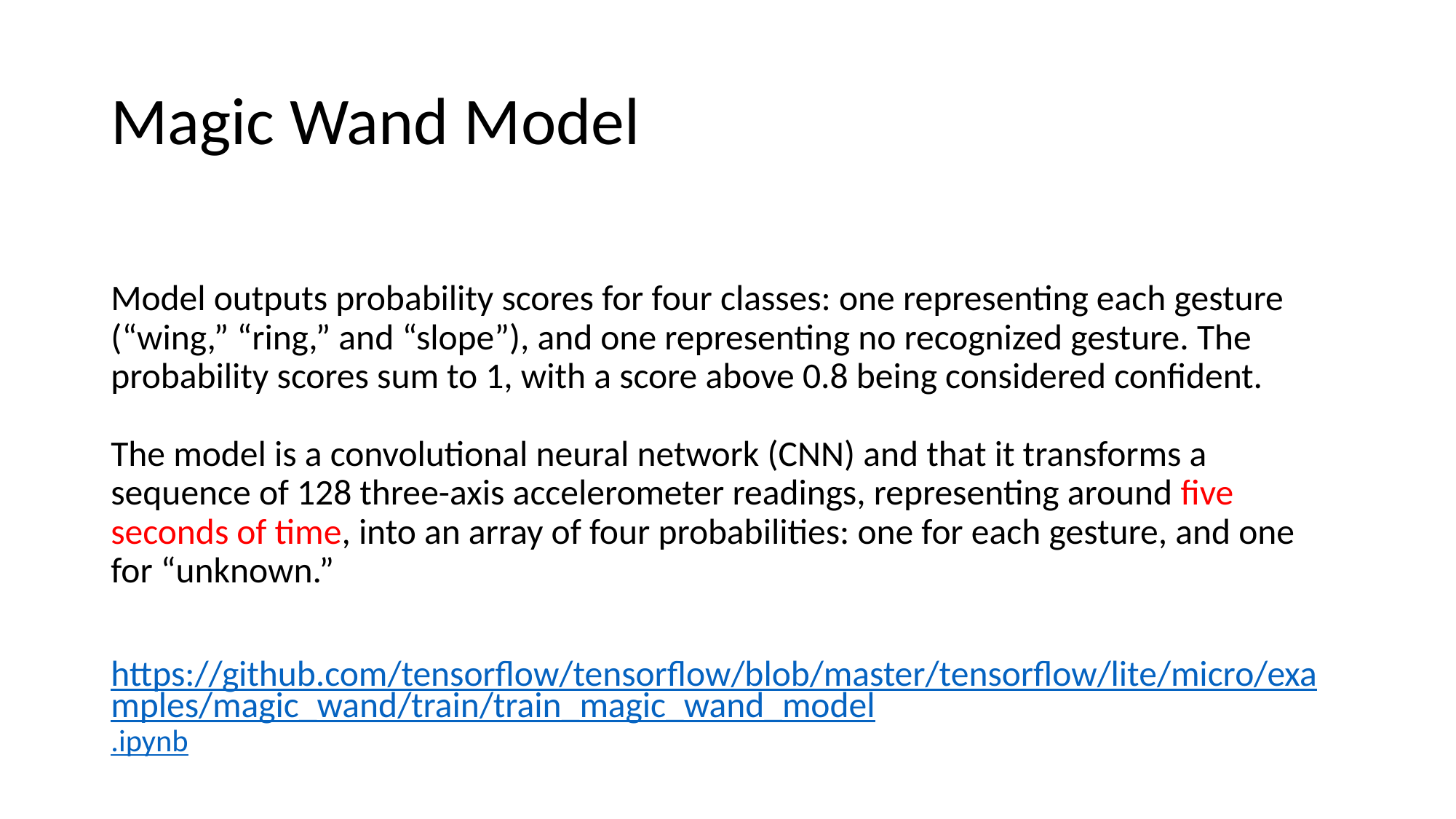

# Magic Wand Model

Model outputs probability scores for four classes: one representing each gesture (“wing,” “ring,” and “slope”), and one representing no recognized gesture. The probability scores sum to 1, with a score above 0.8 being considered confident.
The model is a convolutional neural network (CNN) and that it transforms a sequence of 128 three-axis accelerometer readings, representing around five seconds of time, into an array of four probabilities: one for each gesture, and one for “unknown.”

https://github.com/tensorflow/tensorflow/blob/master/tensorflow/lite/micro/examples/magic_wand/train/train_magic_wand_model.ipynb